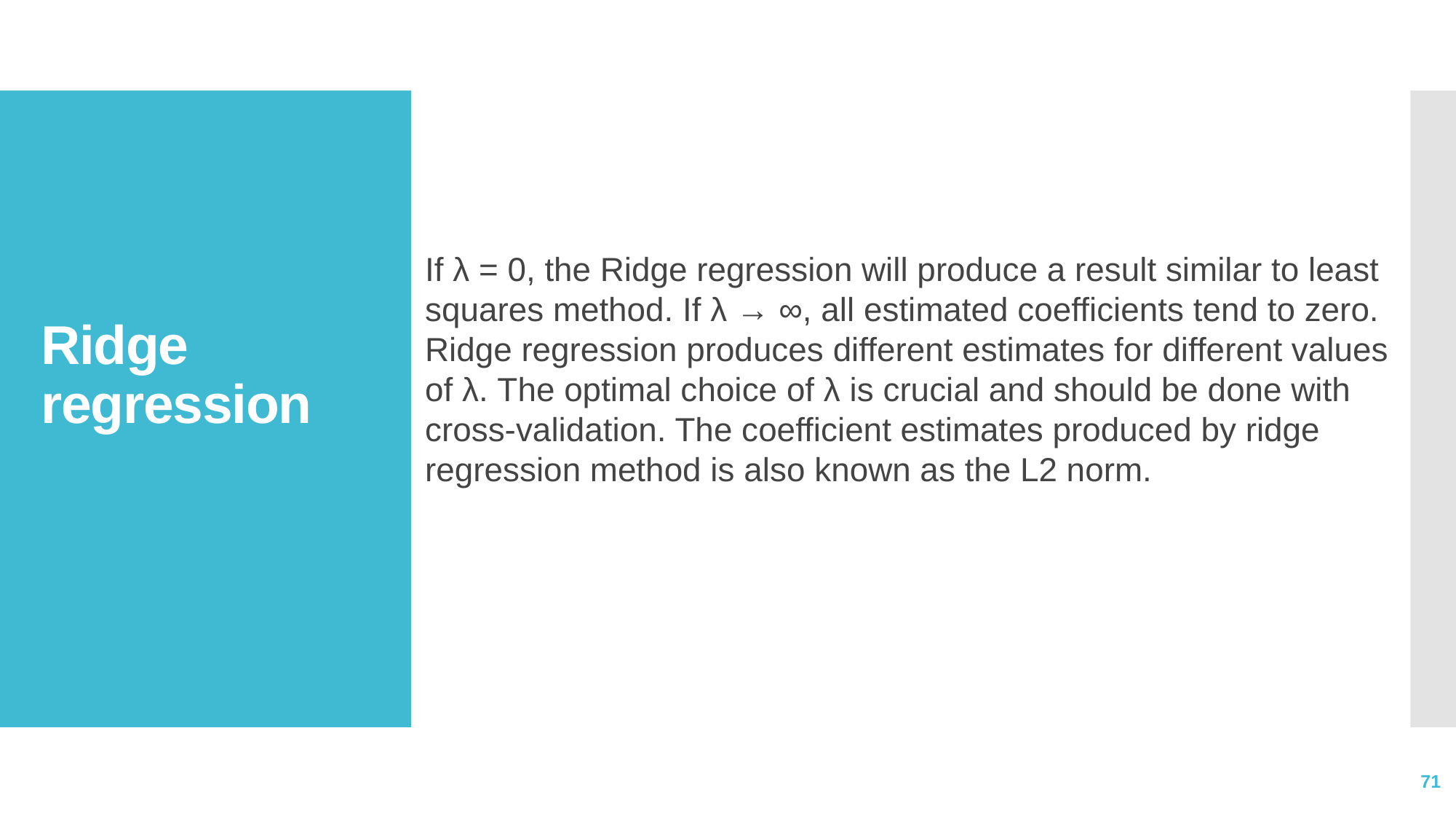

# Ridge regression
If λ = 0, the Ridge regression will produce a result similar to least squares method. If λ → ∞, all estimated coefficients tend to zero. Ridge regression produces different estimates for different values of λ. The optimal choice of λ is crucial and should be done with cross-validation. The coefficient estimates produced by ridge regression method is also known as the L2 norm.
71